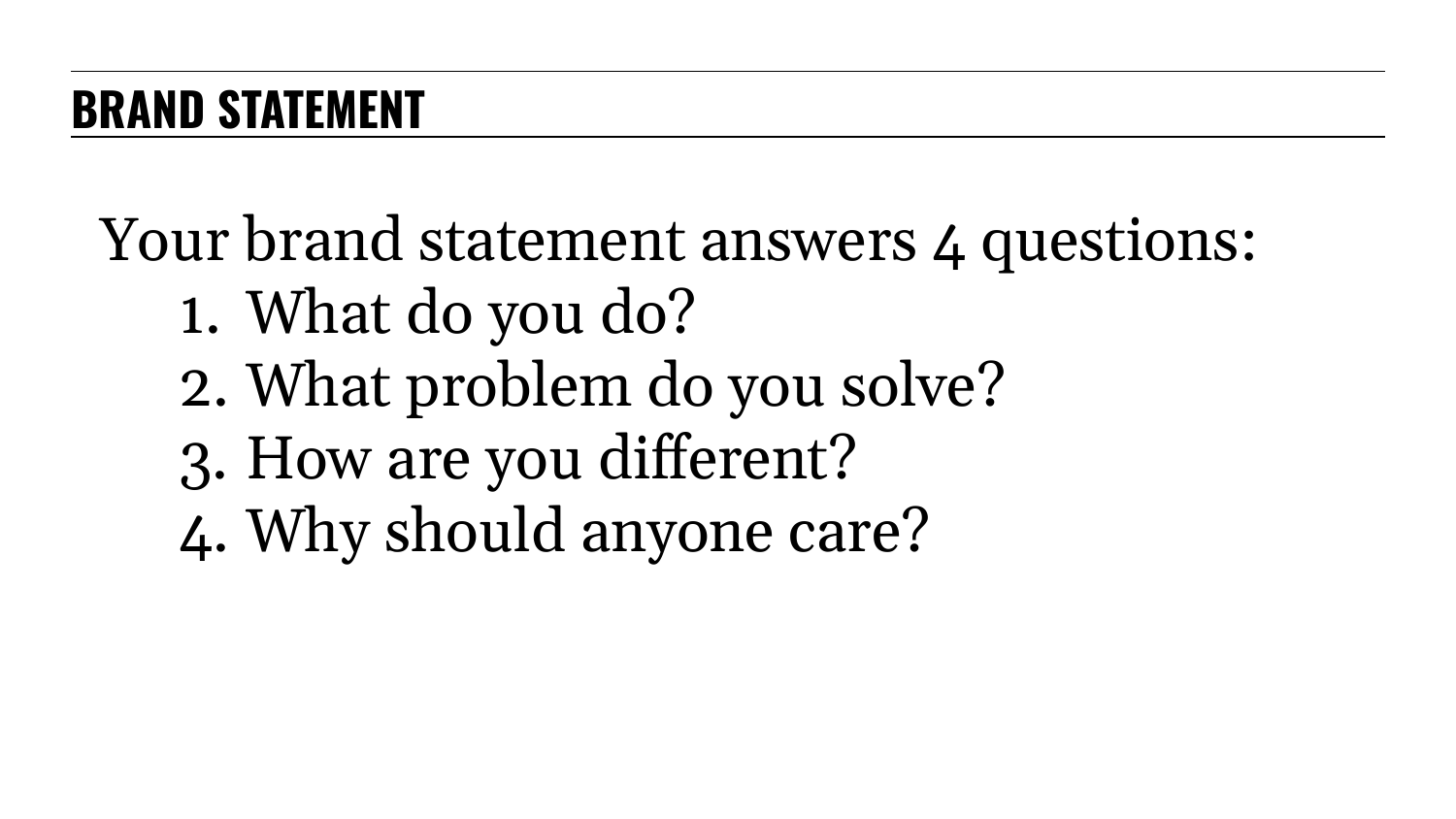

BRAND STATEMENT
Your brand statement answers 4 questions:
What do you do?
What problem do you solve?
How are you different?
Why should anyone care?